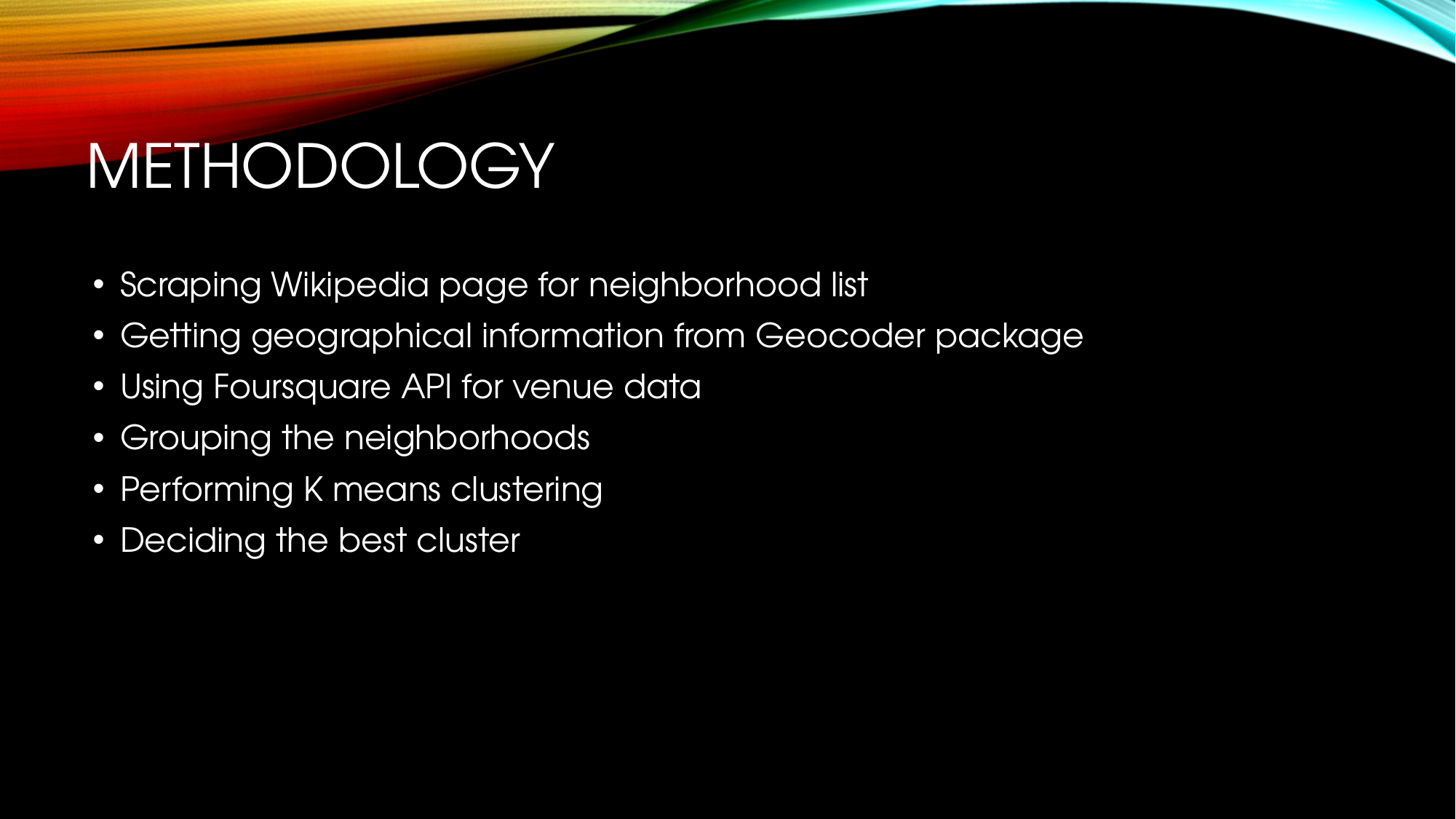

# Methodology
Scraping Wikipedia page for neighborhood list
Getting geographical information from Geocoder package
Using Foursquare API for venue data
Grouping the neighborhoods
Performing K means clustering
Deciding the best cluster